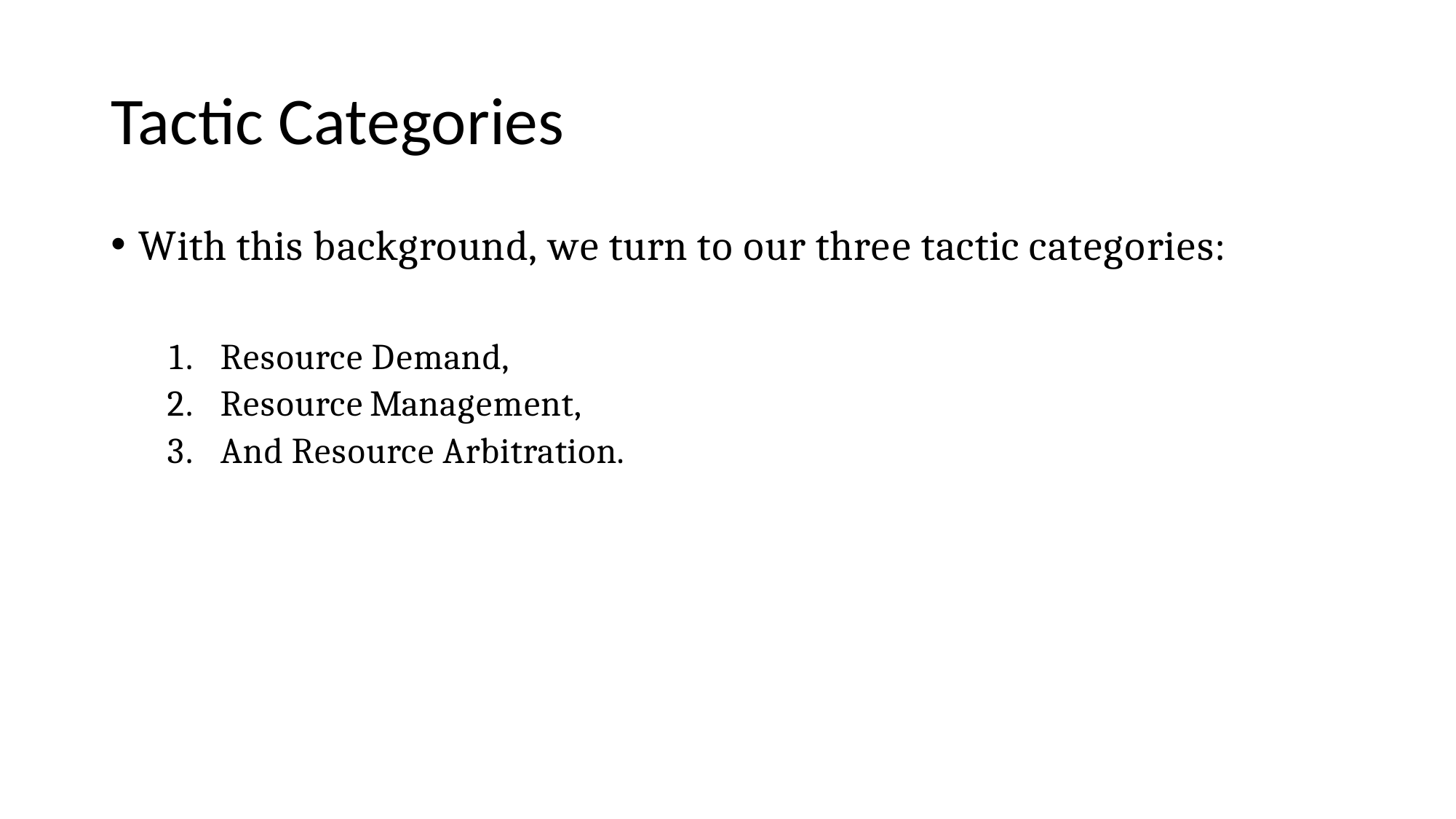

# Tactic Categories
With this background, we turn to our three tactic categories:

Resource Demand,
Resource Management,
And Resource Arbitration.